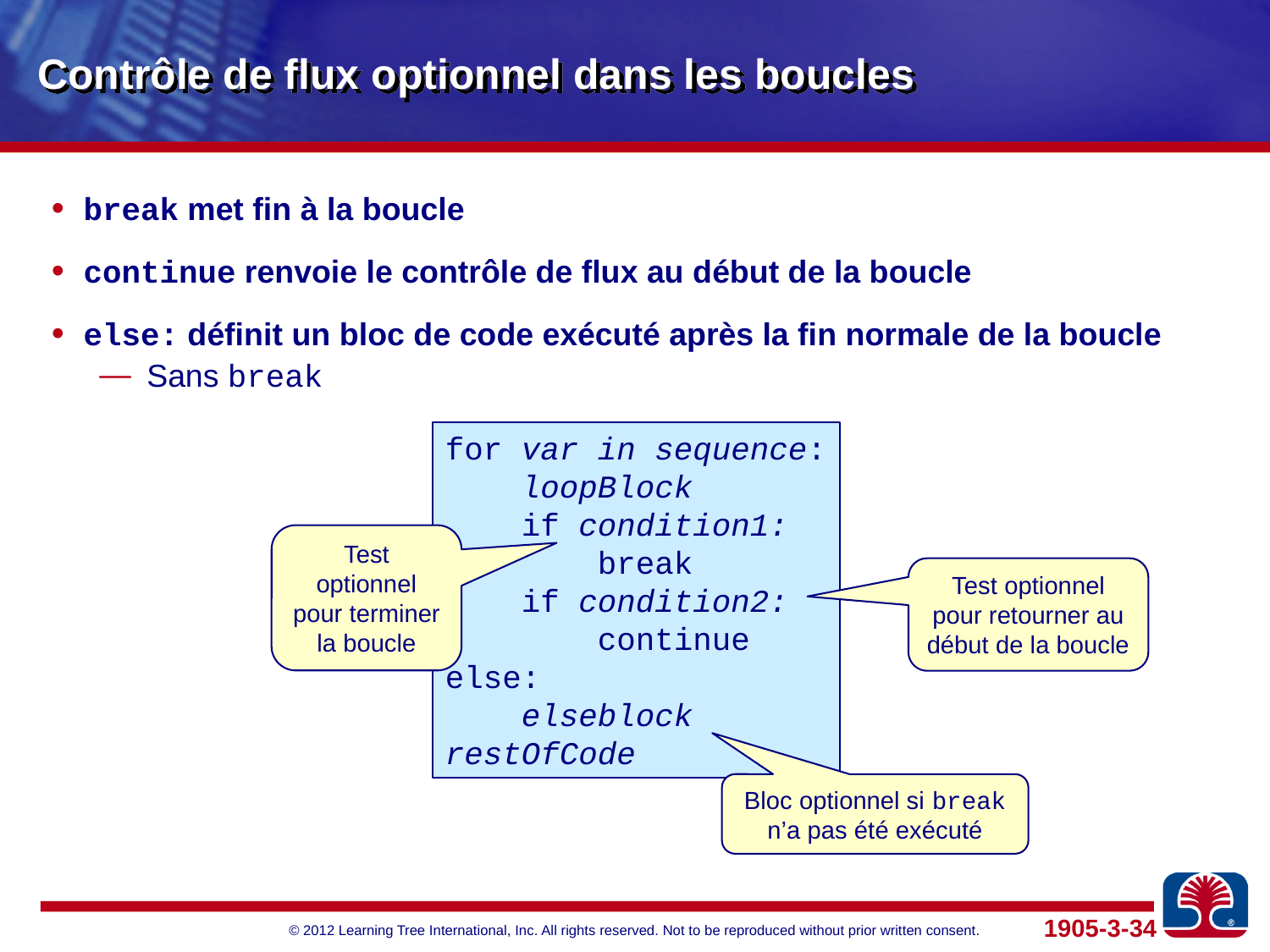

# Contrôle de flux optionnel dans les boucles
break met fin à la boucle
continue renvoie le contrôle de flux au début de la boucle
else: définit un bloc de code exécuté après la fin normale de la boucle
Sans break
for var in sequence:
    loopBlock
    if condition1:
        break
    if condition2:
        continue
else:
    elseblock
restOfCode
Test optionnel pour terminer la boucle
Test optionnel pour retourner au début de la boucle
Bloc optionnel si break n’a pas été exécuté